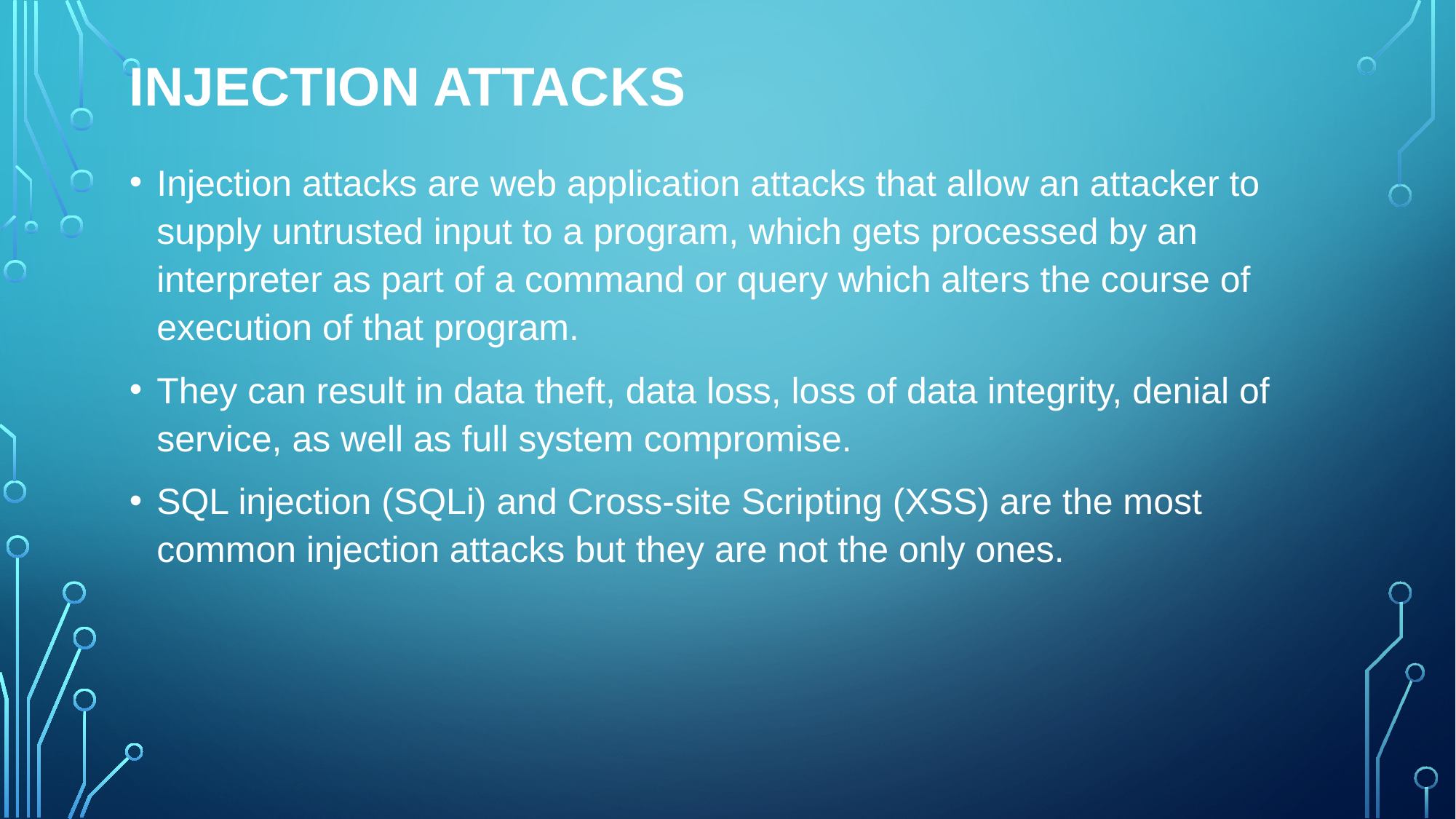

# INJECTION ATTACKS
Injection attacks are web application attacks that allow an attacker to supply untrusted input to a program, which gets processed by an interpreter as part of a command or query which alters the course of execution of that program.
They can result in data theft, data loss, loss of data integrity, denial of service, as well as full system compromise.
SQL injection (SQLi) and Cross-site Scripting (XSS) are the most common injection attacks but they are not the only ones.